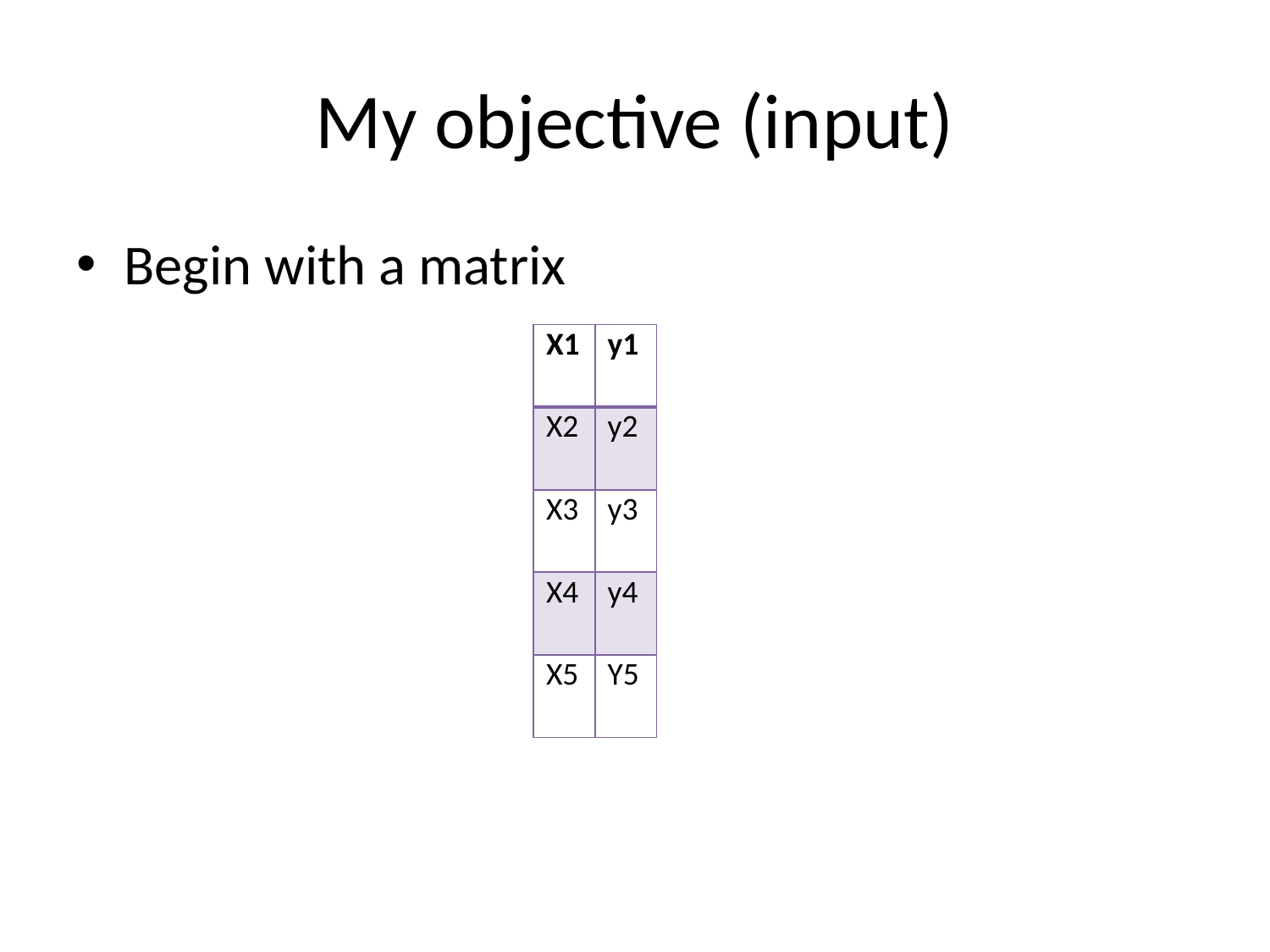

# My objective (input)
Begin with a matrix
| X1 | y1 |
| --- | --- |
| X2 | y2 |
| X3 | y3 |
| X4 | y4 |
| X5 | Y5 |